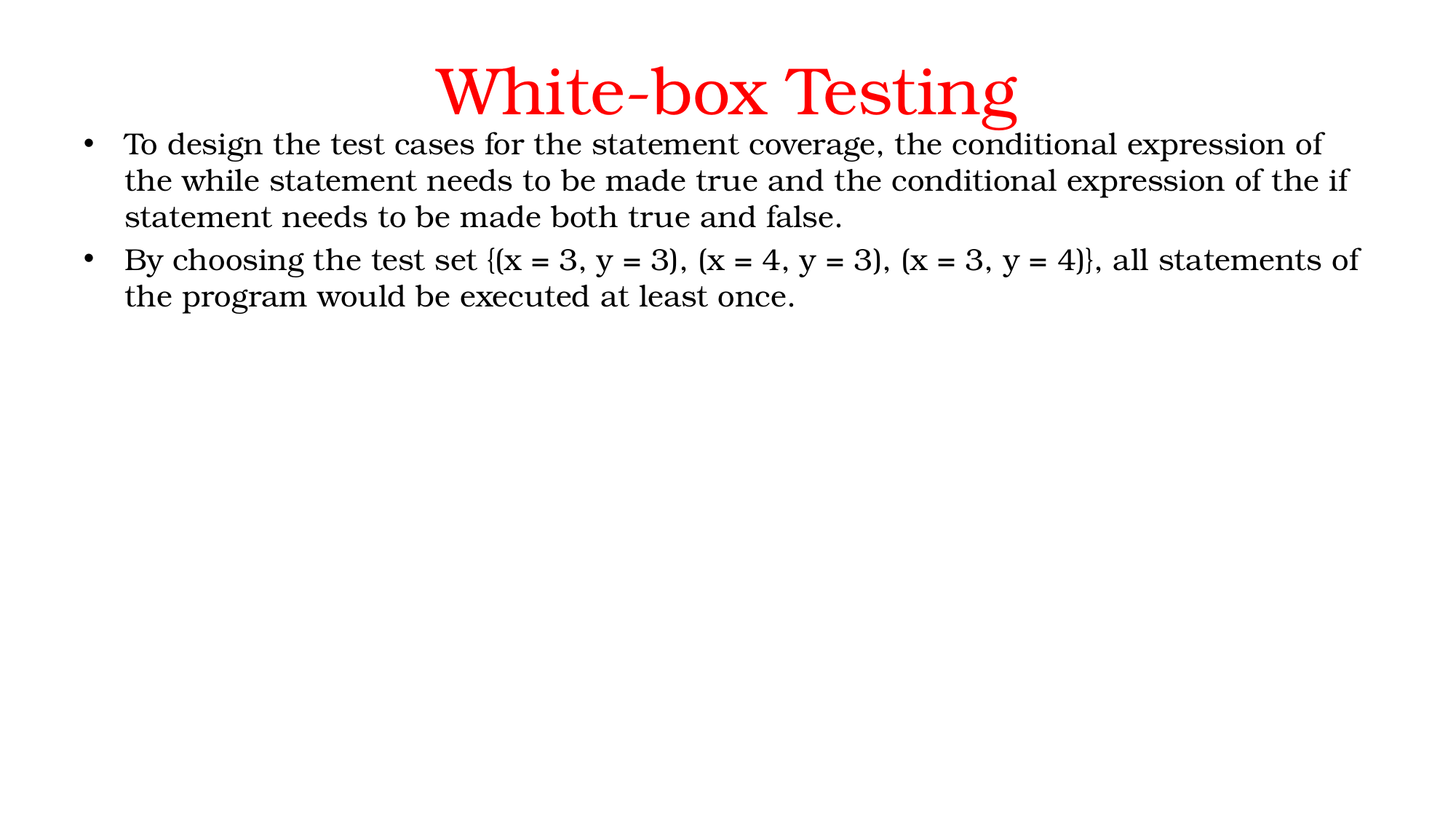

# White-box Testing
To design the test cases for the statement coverage, the conditional expression of the while statement needs to be made true and the conditional expression of the if statement needs to be made both true and false.
By choosing the test set {(x = 3, y = 3), (x = 4, y = 3), (x = 3, y = 4)}, all statements of the program would be executed at least once.